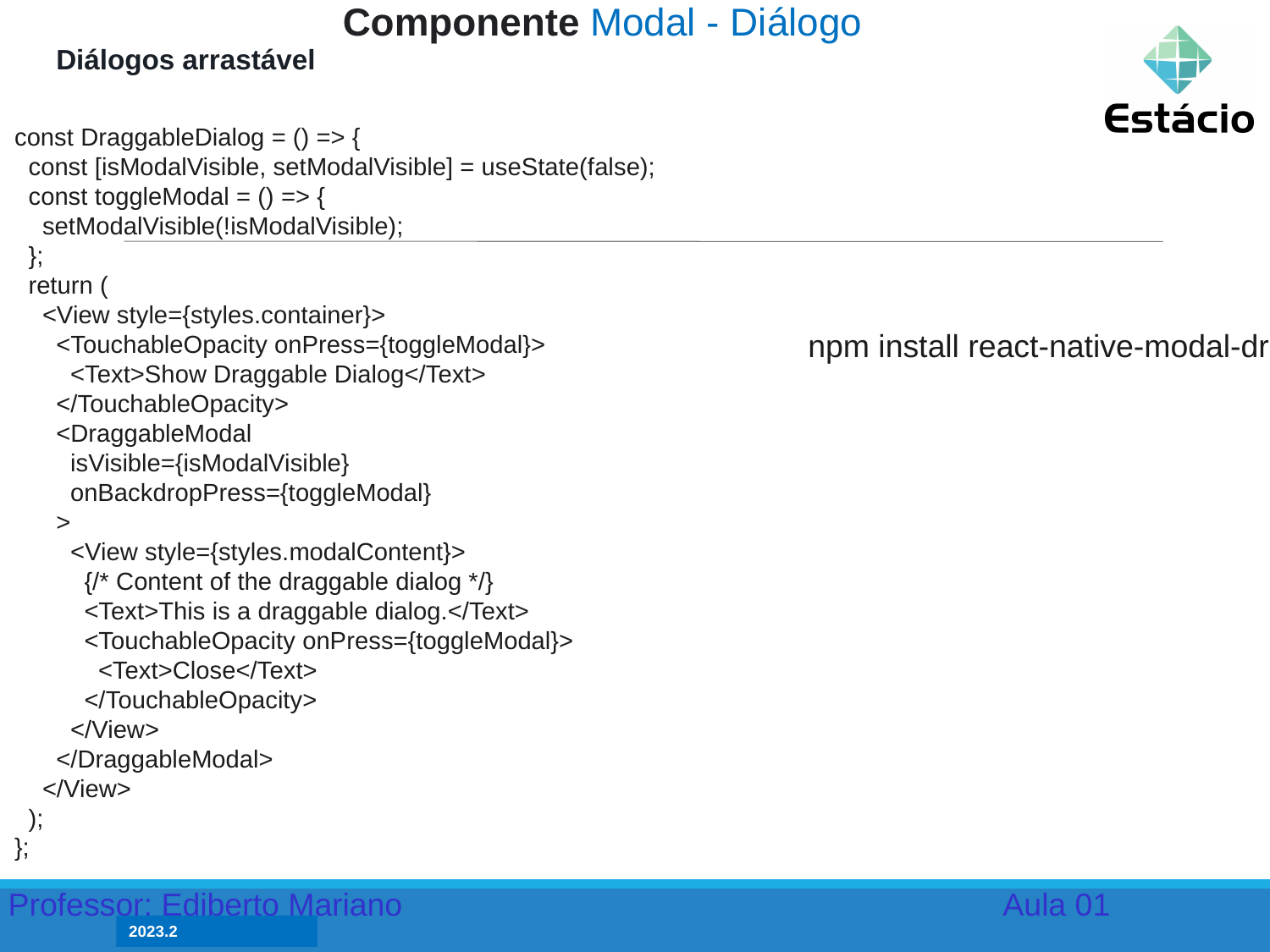

Componente Modal - Diálogo
Diálogos arrastável

const DraggableDialog = () => {
  const [isModalVisible, setModalVisible] = useState(false);
  const toggleModal = () => {
    setModalVisible(!isModalVisible);
  };
  return (
    <View style={styles.container}>
      <TouchableOpacity onPress={toggleModal}>
        <Text>Show Draggable Dialog</Text>
      </TouchableOpacity>
      <DraggableModal
        isVisible={isModalVisible}
        onBackdropPress={toggleModal}
      >
        <View style={styles.modalContent}>
          {/* Content of the draggable dialog */}
          <Text>This is a draggable dialog.</Text>
          <TouchableOpacity onPress={toggleModal}>
            <Text>Close</Text>
          </TouchableOpacity>
        </View>
      </DraggableModal>
    </View>
  );
};
npm install react-native-modal-draggable